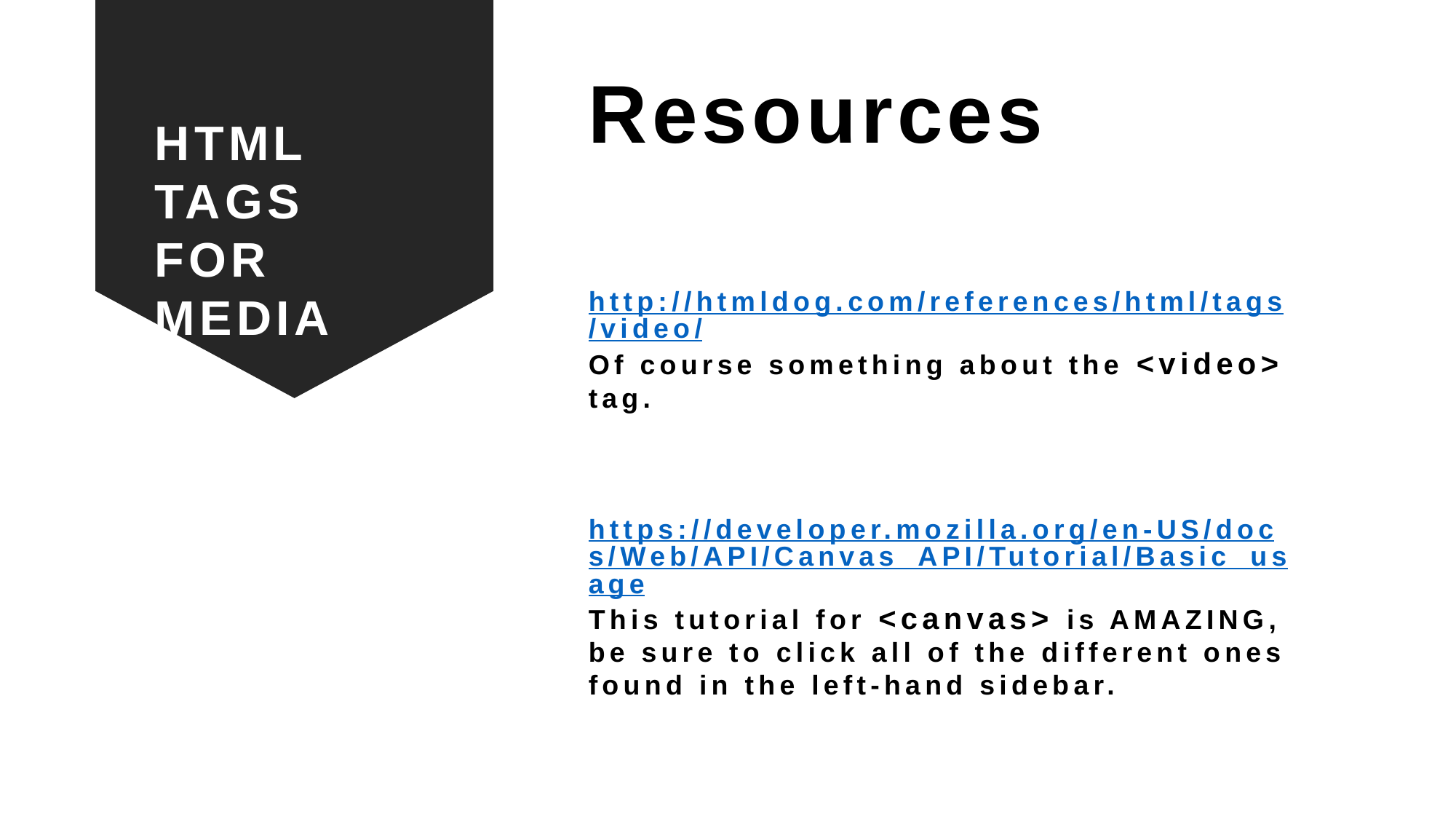

Resources
HTML TAGS
FOR MEDIA
http://htmldog.com/references/html/tags/video/
Of course something about the <video> tag.

https://developer.mozilla.org/en-US/docs/Web/API/Canvas_API/Tutorial/Basic_usage
This tutorial for <canvas> is AMAZING, be sure to click all of the different ones found in the left-hand sidebar.
y